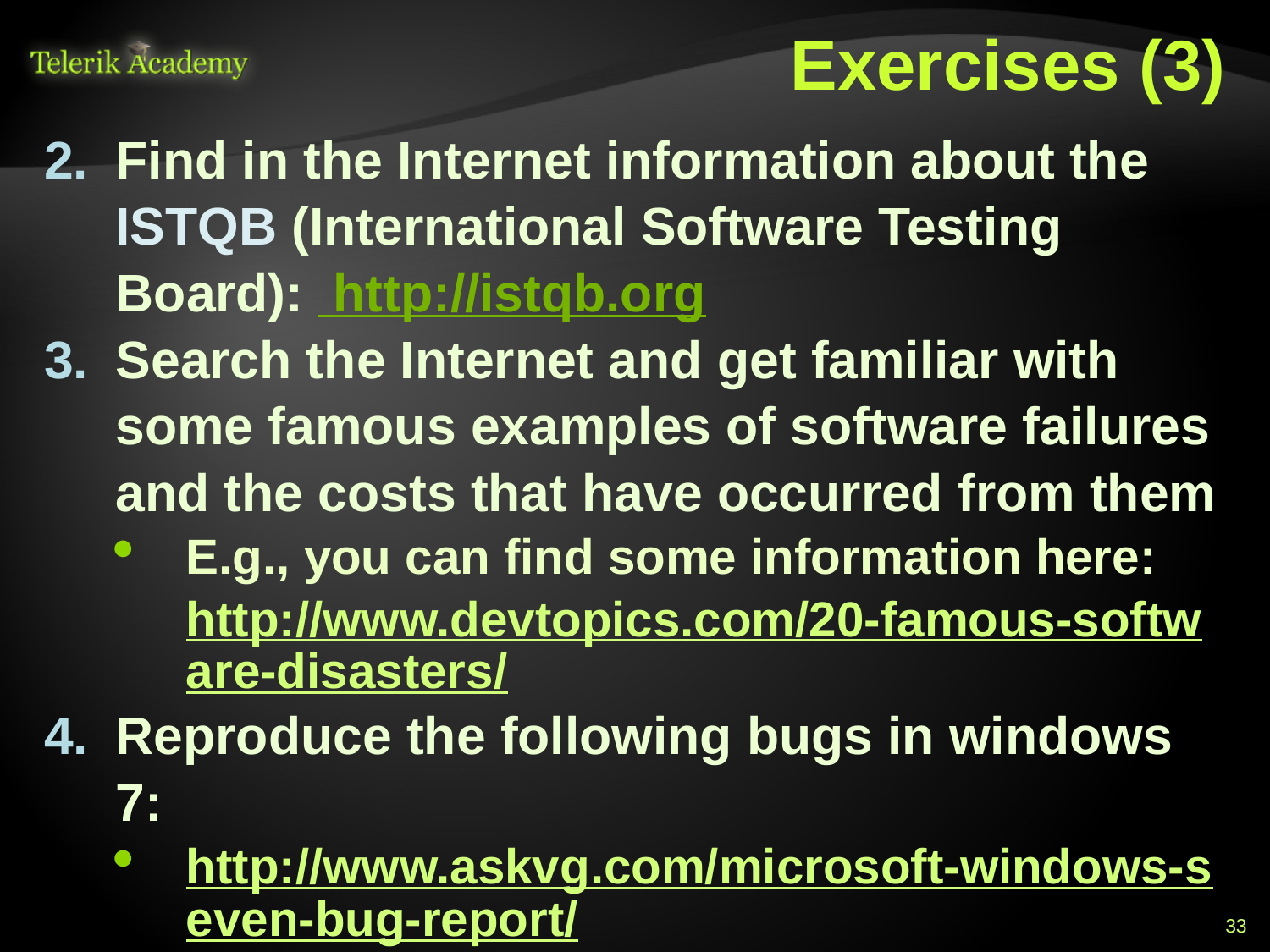

# Exercises (3)
Find in the Internet information about the ISTQB (International Software Testing Board):  http://istqb.org
Search the Internet and get familiar with some famous examples of software failures and the costs that have occurred from them
E.g., you can find some information here: http://www.devtopics.com/20-famous-software-disasters/
Reproduce the following bugs in windows 7:
http://www.askvg.com/microsoft-windows-seven-bug-report/

33